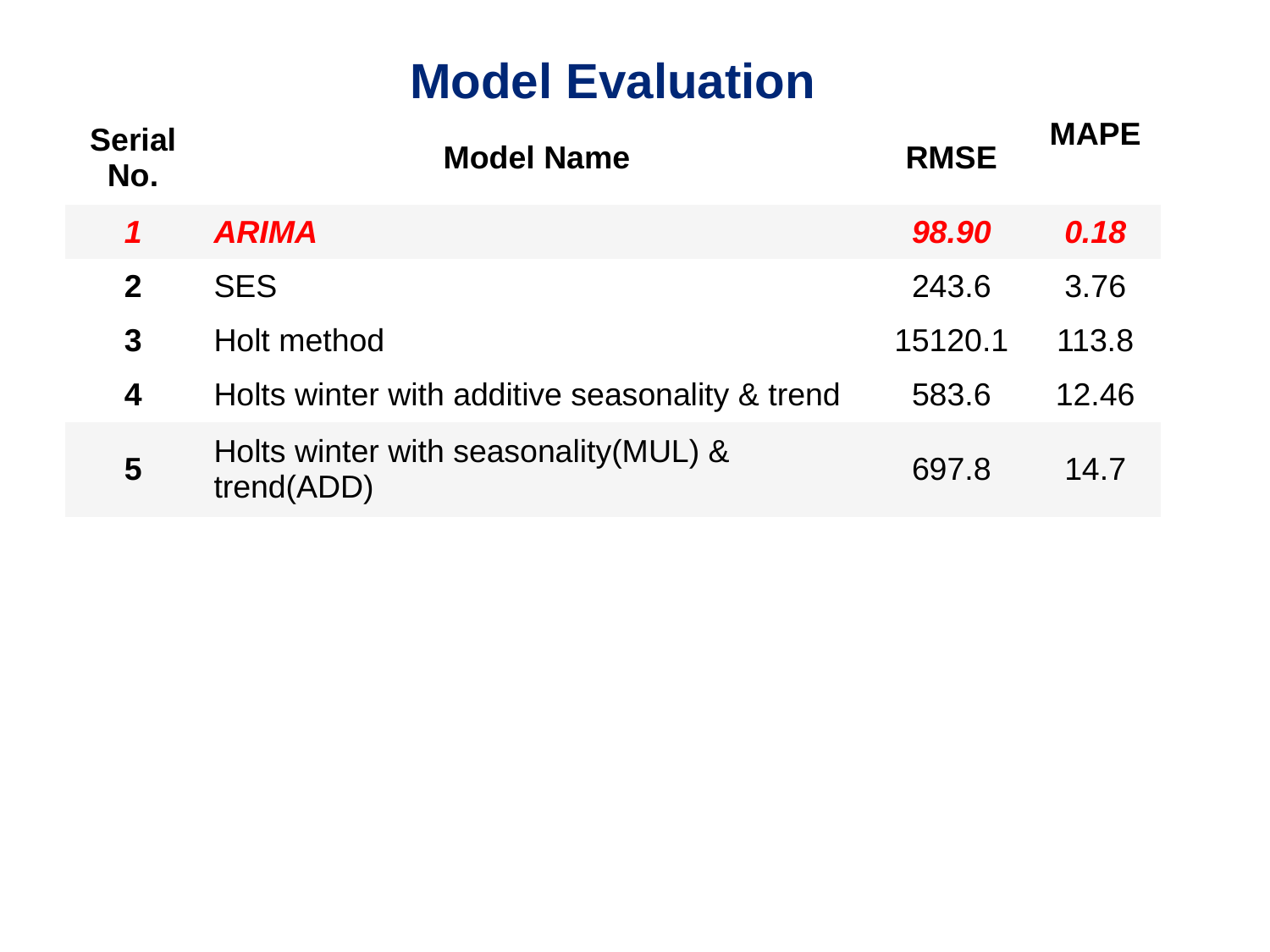

Model Evaluation
| Serial No. | Model Name | RMSE | MAPE |
| --- | --- | --- | --- |
| 1 | ARIMA | 98.90 | 0.18 |
| 2 | SES | 243.6 | 3.76 |
| 3 | Holt method | 15120.1 | 113.8 |
| 4 | Holts winter with additive seasonality & trend | 583.6 | 12.46 |
| 5 | Holts winter with seasonality(MUL) & trend(ADD) | 697.8 | 14.7 |